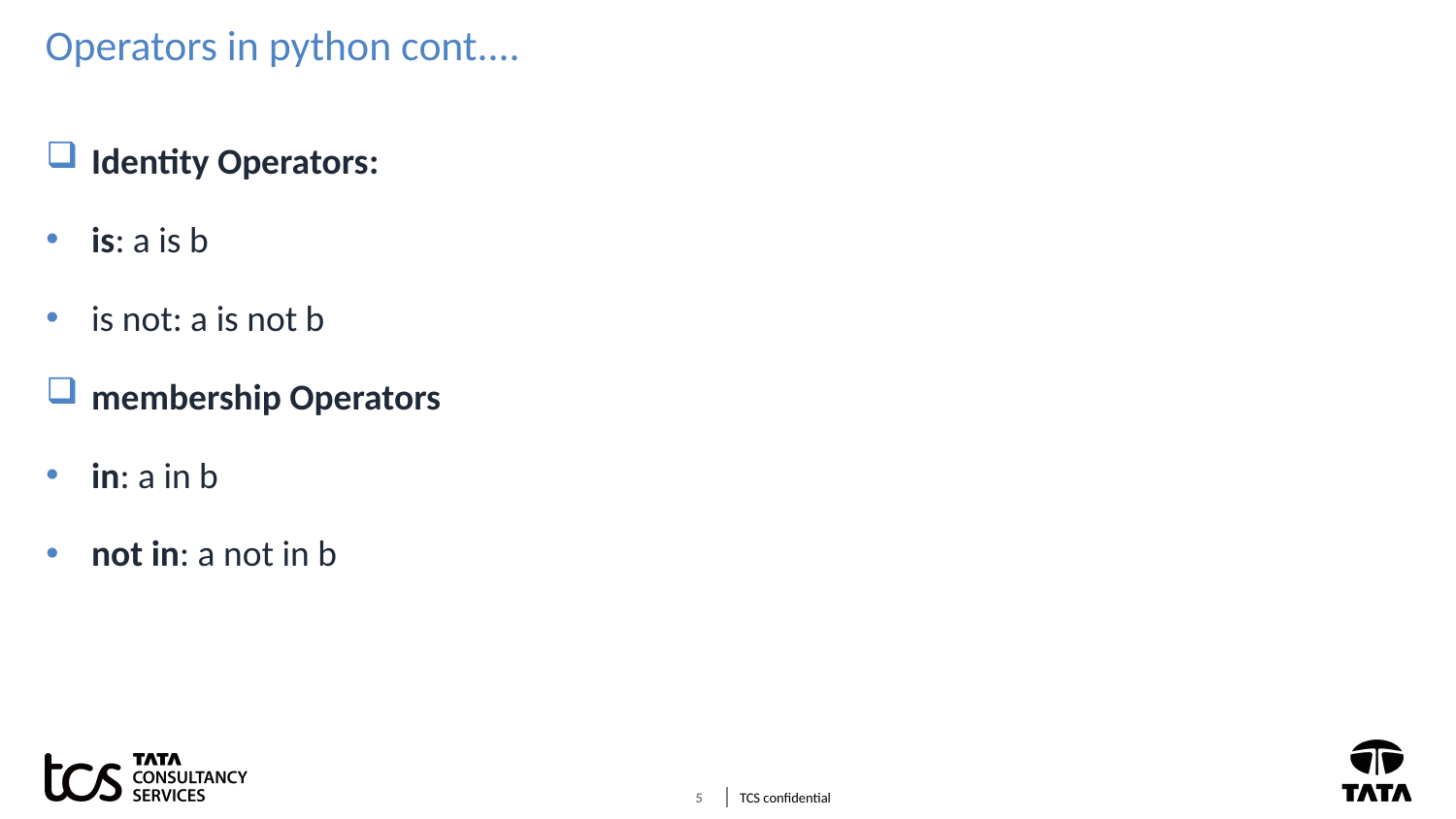

# Operators in python cont....
Identity Operators:

is: a is b

is not: a is not b

membership Operators

in: a in b

not in: a not in b

5
TCS confidential